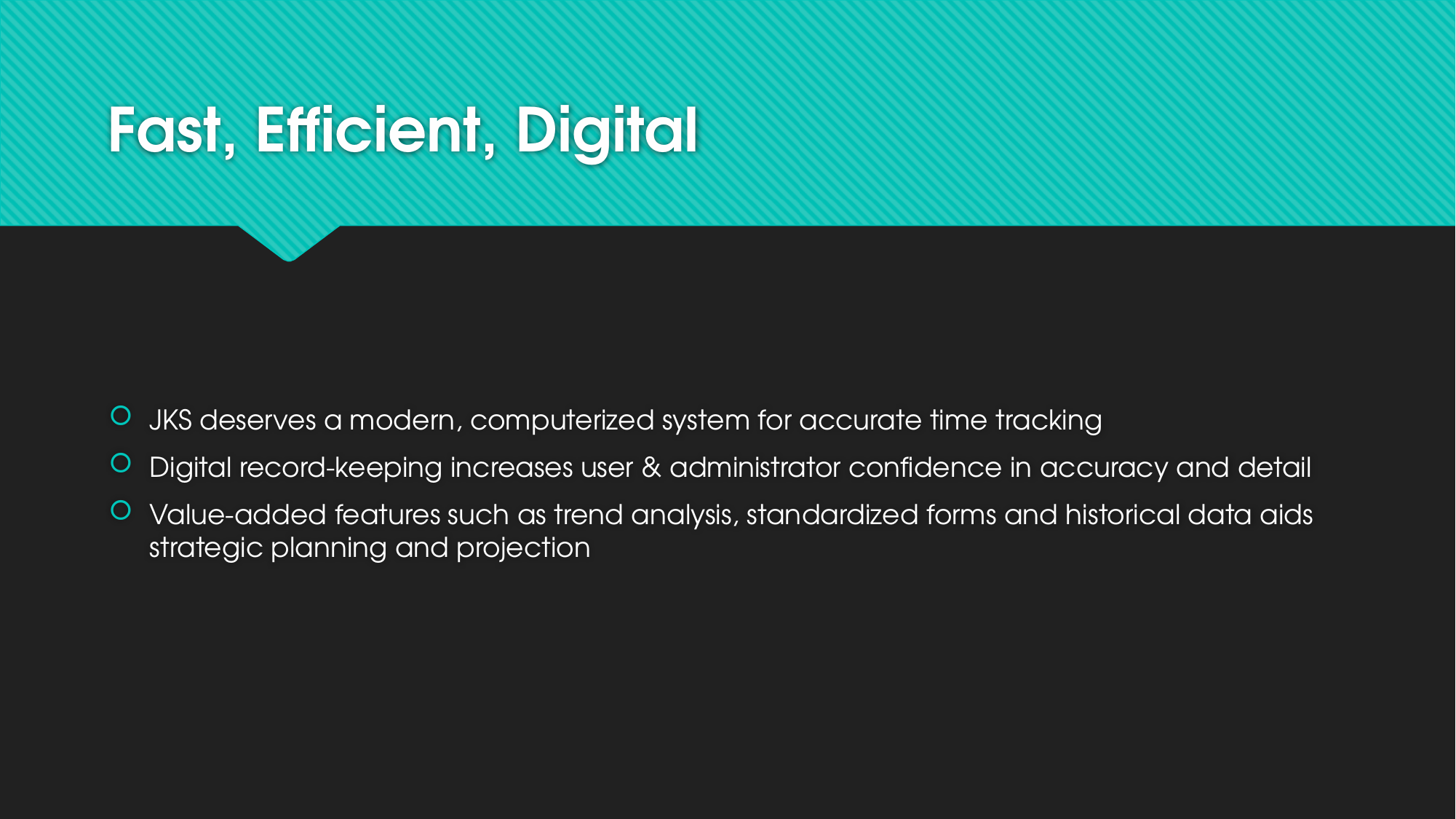

# Fast, Efficient, Digital
JKS deserves a modern, computerized system for accurate time tracking
Digital record-keeping increases user & administrator confidence in accuracy and detail
Value-added features such as trend analysis, standardized forms and historical data aids strategic planning and projection